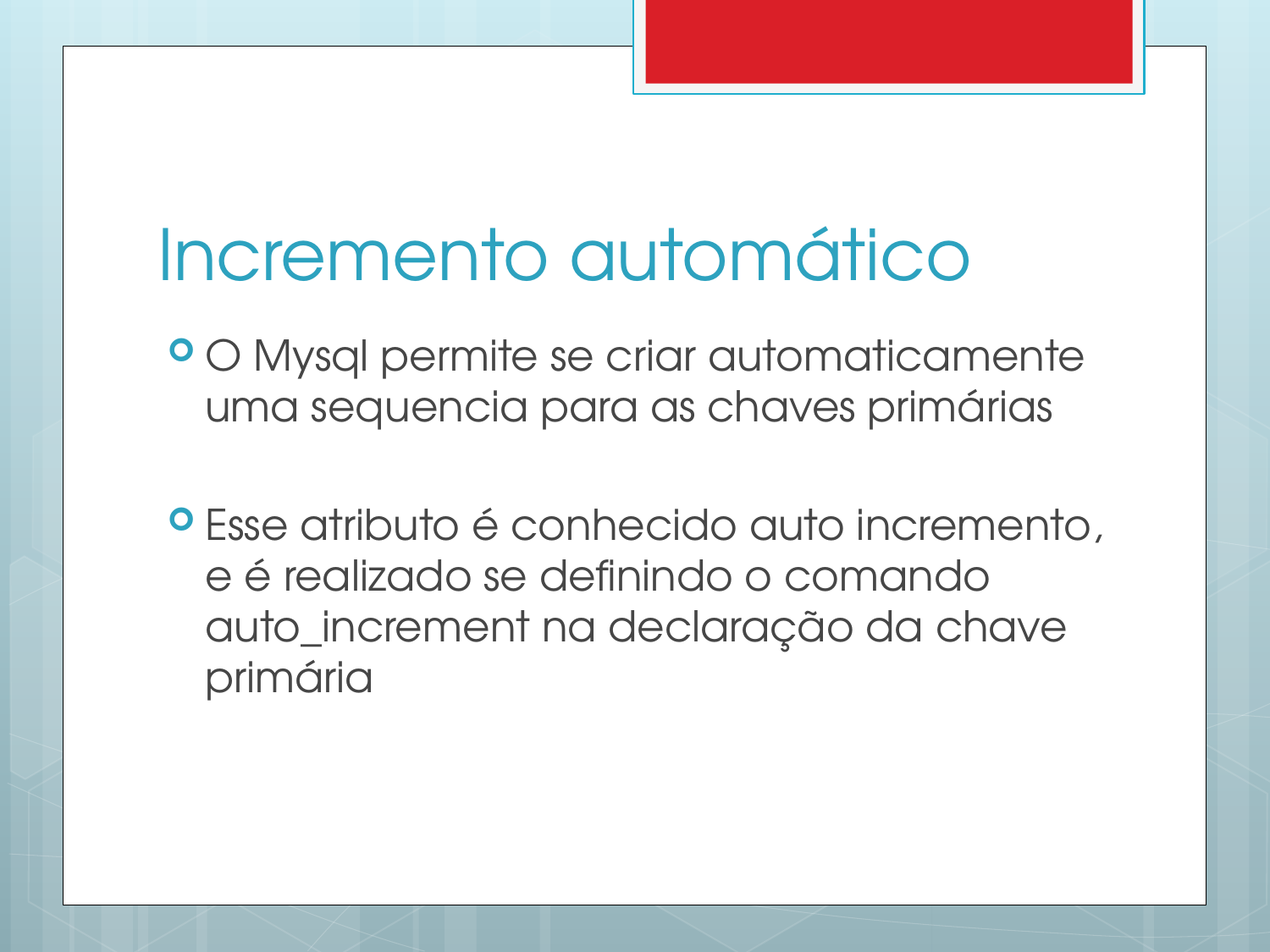

# Incremento automático
O Mysql permite se criar automaticamente uma sequencia para as chaves primárias

Esse atributo é conhecido auto incremento, e é realizado se definindo o comando auto_increment na declaração da chave primária